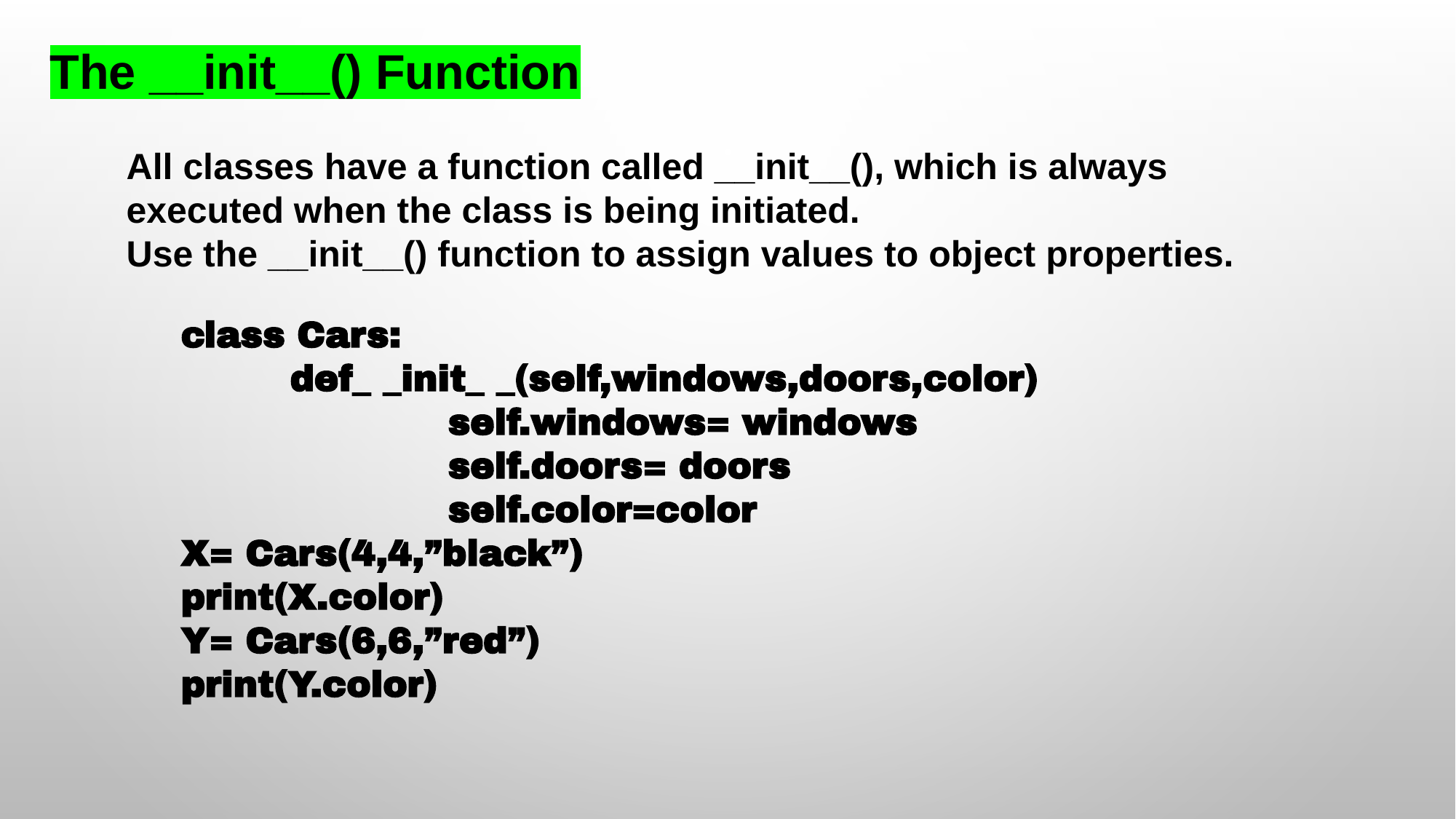

The __init__() Function

All classes have a function called __init__(), which is always executed when the class is being initiated.
Use the __init__() function to assign values to object properties.

class Cars:
	def_ _init_ _(self,windows,doors,color)
		    self.windows= windows
		    self.doors= doors
		    self.color=color
X= Cars(4,4,”black”)
print(X.color)
Y= Cars(6,6,”red”)
print(Y.color)